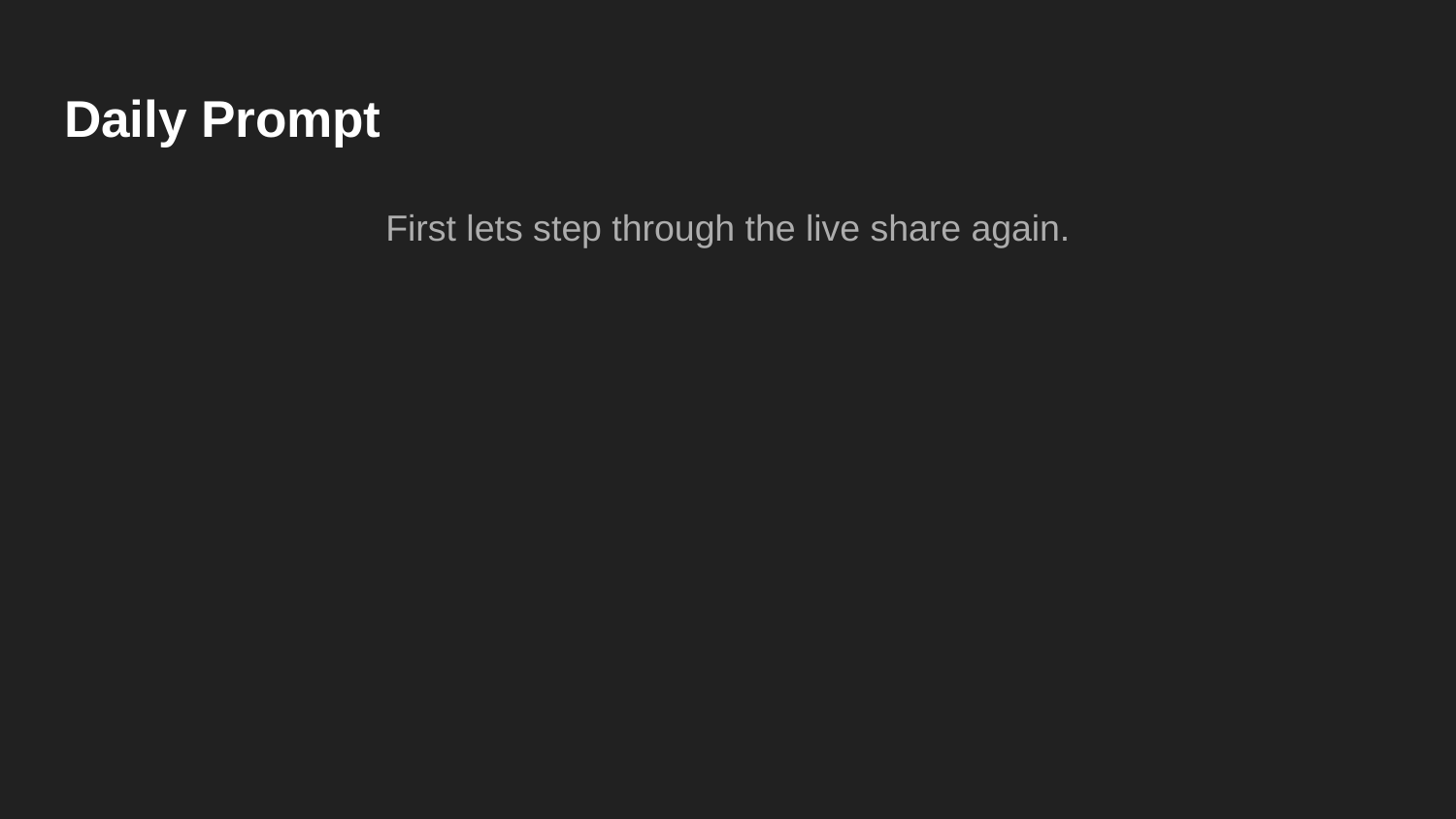

# Daily Prompt
First lets step through the live share again.